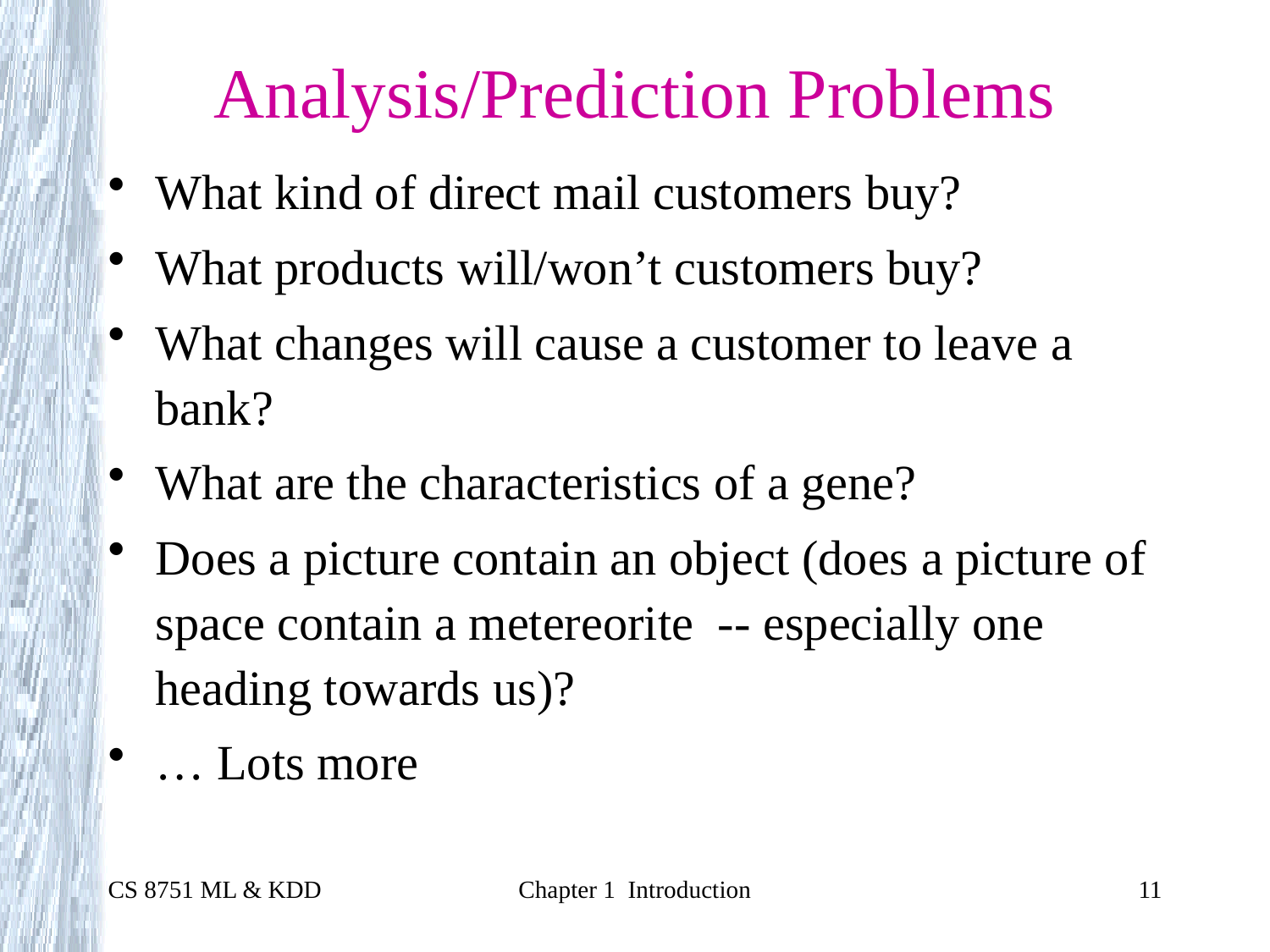

# Analysis/Prediction Problems
What kind of direct mail customers buy?
What products will/won’t customers buy?
What changes will cause a customer to leave a bank?
What are the characteristics of a gene?
Does a picture contain an object (does a picture of space contain a metereorite  -- especially one heading towards us)?
… Lots more
CS 8751 ML & KDD
Chapter 1  Introduction
11